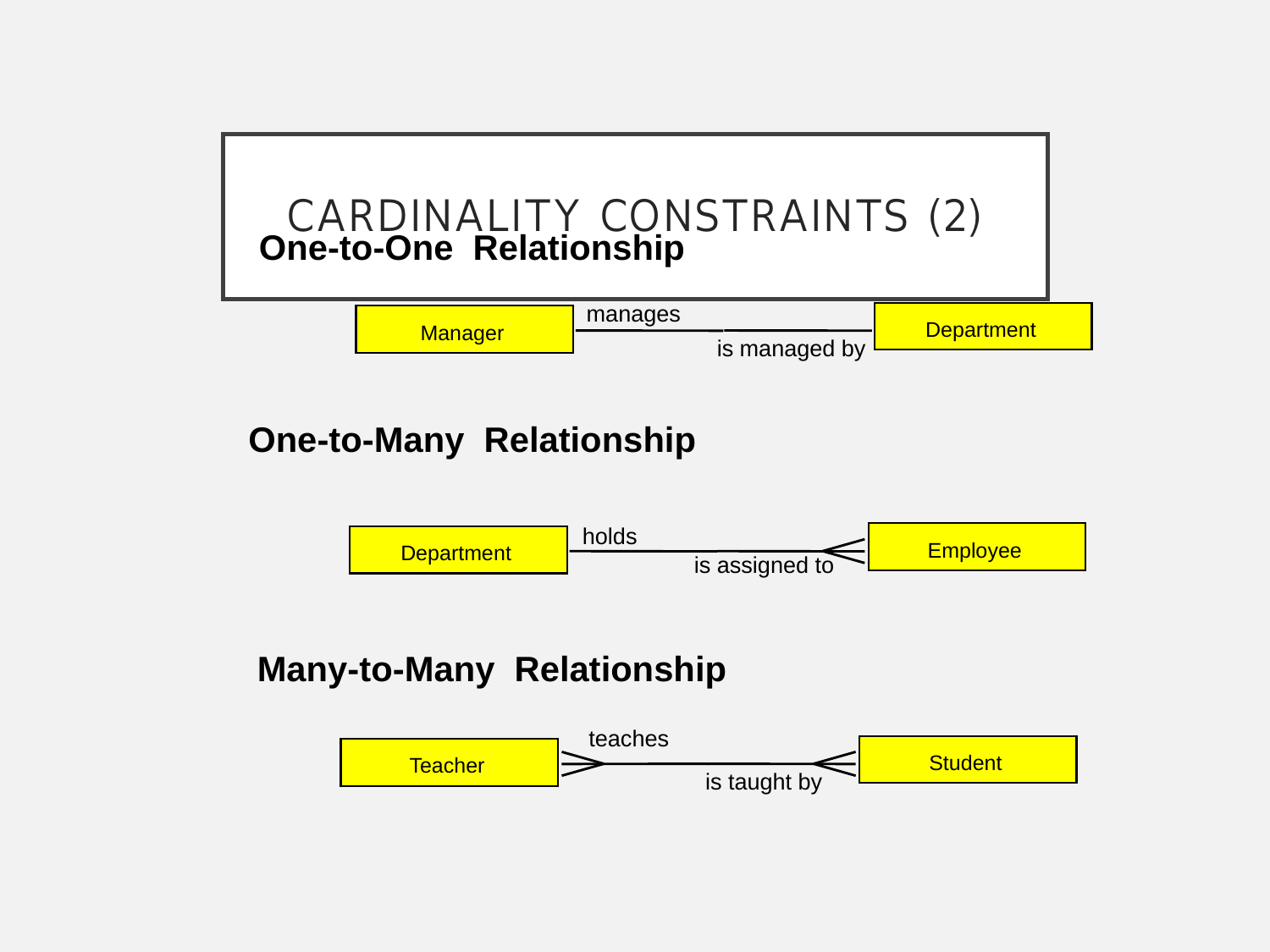

# Cardinality constraints (2)
 One-to-One  Relationship
manages

Department

Manager

is managed by
 One-to-Many  Relationship
holds

Employee

Department

is assigned to

Many-to-Many  Relationship
teaches

Student

Teacher

is taught by